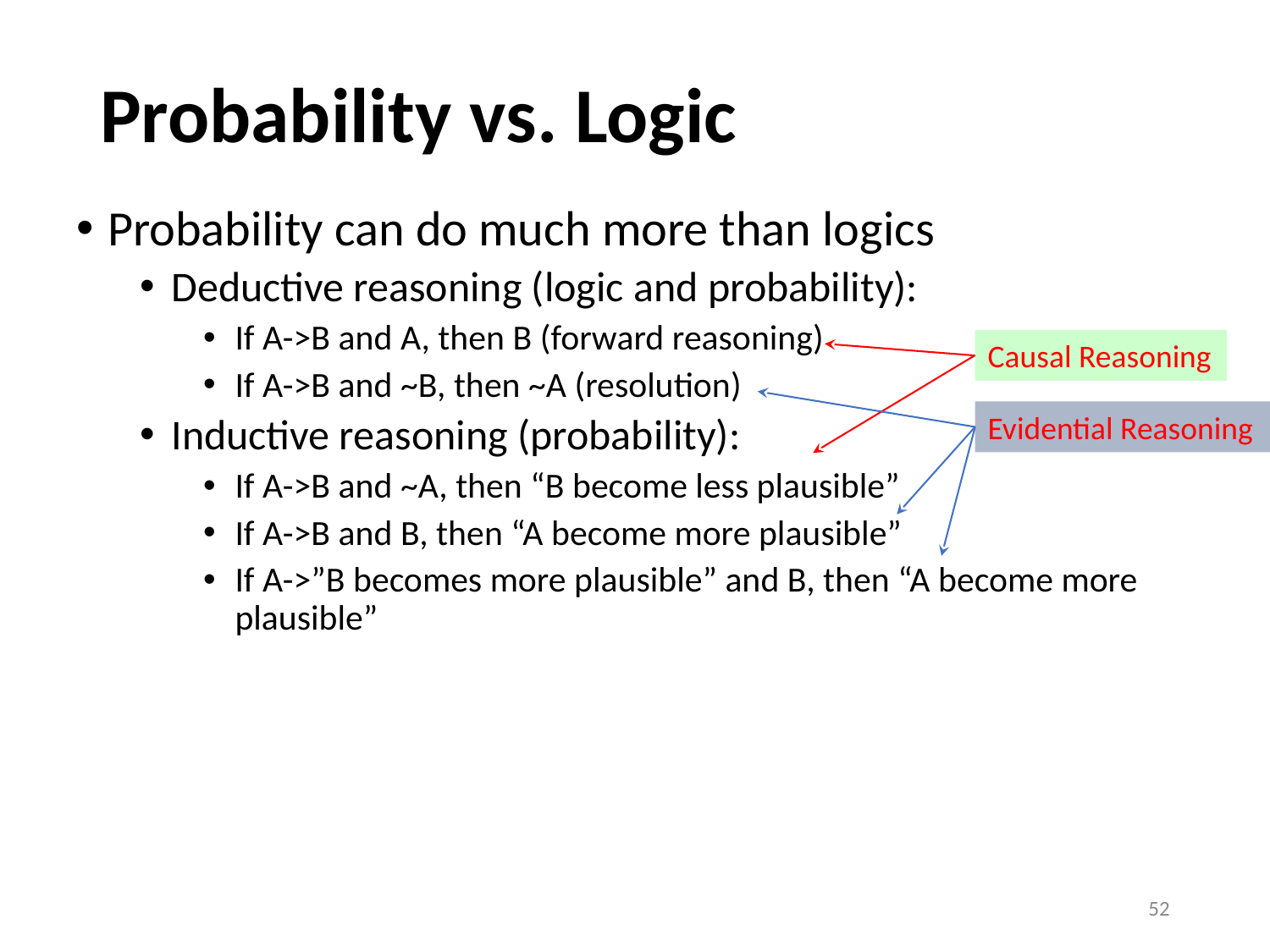

# Probability vs. Logic
Probability can do much more than logics
Deductive reasoning (logic and probability):
If A->B and A, then B (forward reasoning)
If A->B and ~B, then ~A (resolution)
Inductive reasoning (probability):
If A->B and ~A, then “B become less plausible”
If A->B and B, then “A become more plausible”
If A->”B becomes more plausible” and B, then “A become more plausible”
Causal Reasoning
Evidential Reasoning
52